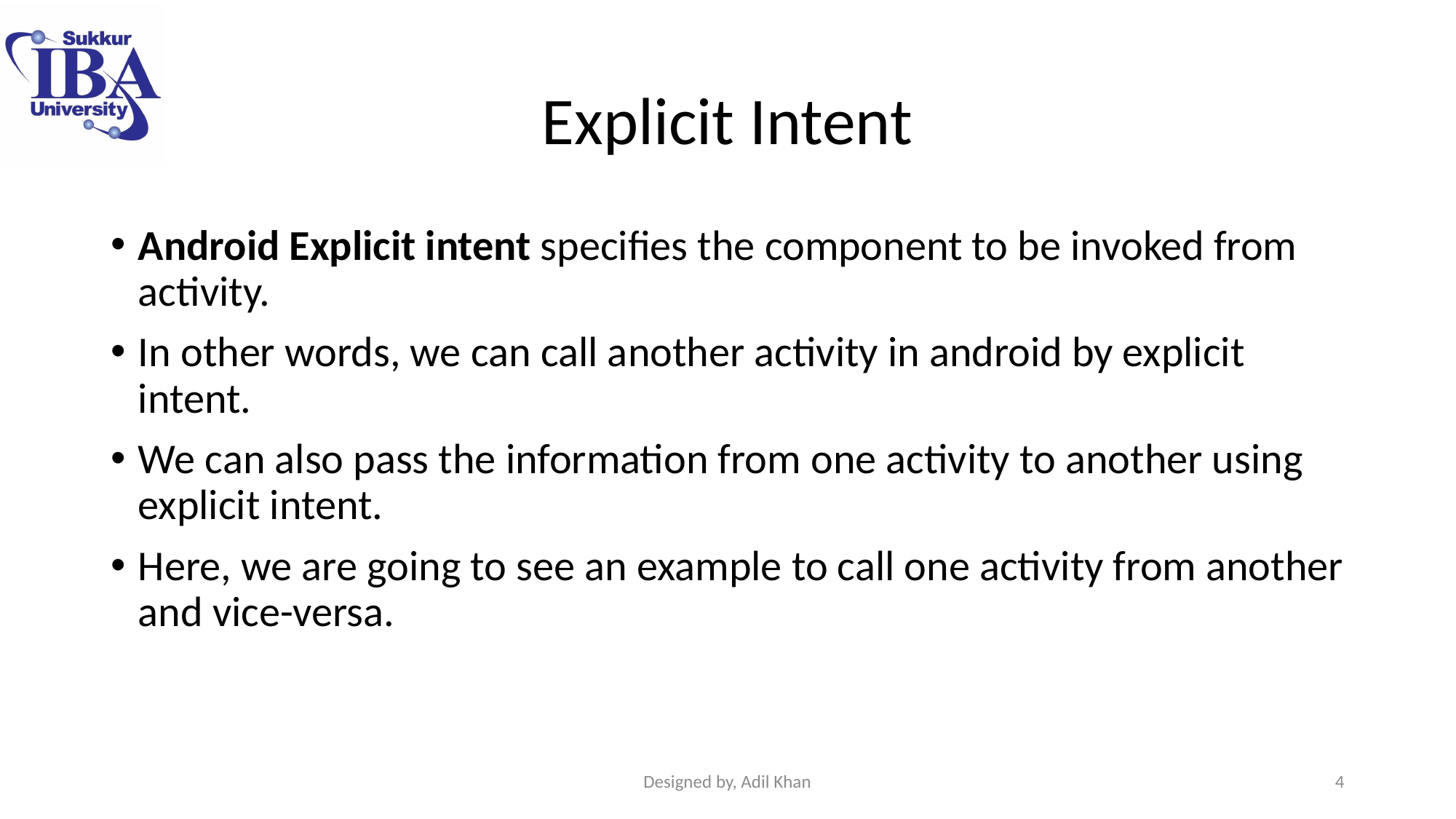

# Explicit Intent
Android Explicit intent specifies the component to be invoked from activity.
In other words, we can call another activity in android by explicit intent.
We can also pass the information from one activity to another using explicit intent.
Here, we are going to see an example to call one activity from another and vice-versa.
Designed by, Adil Khan
4